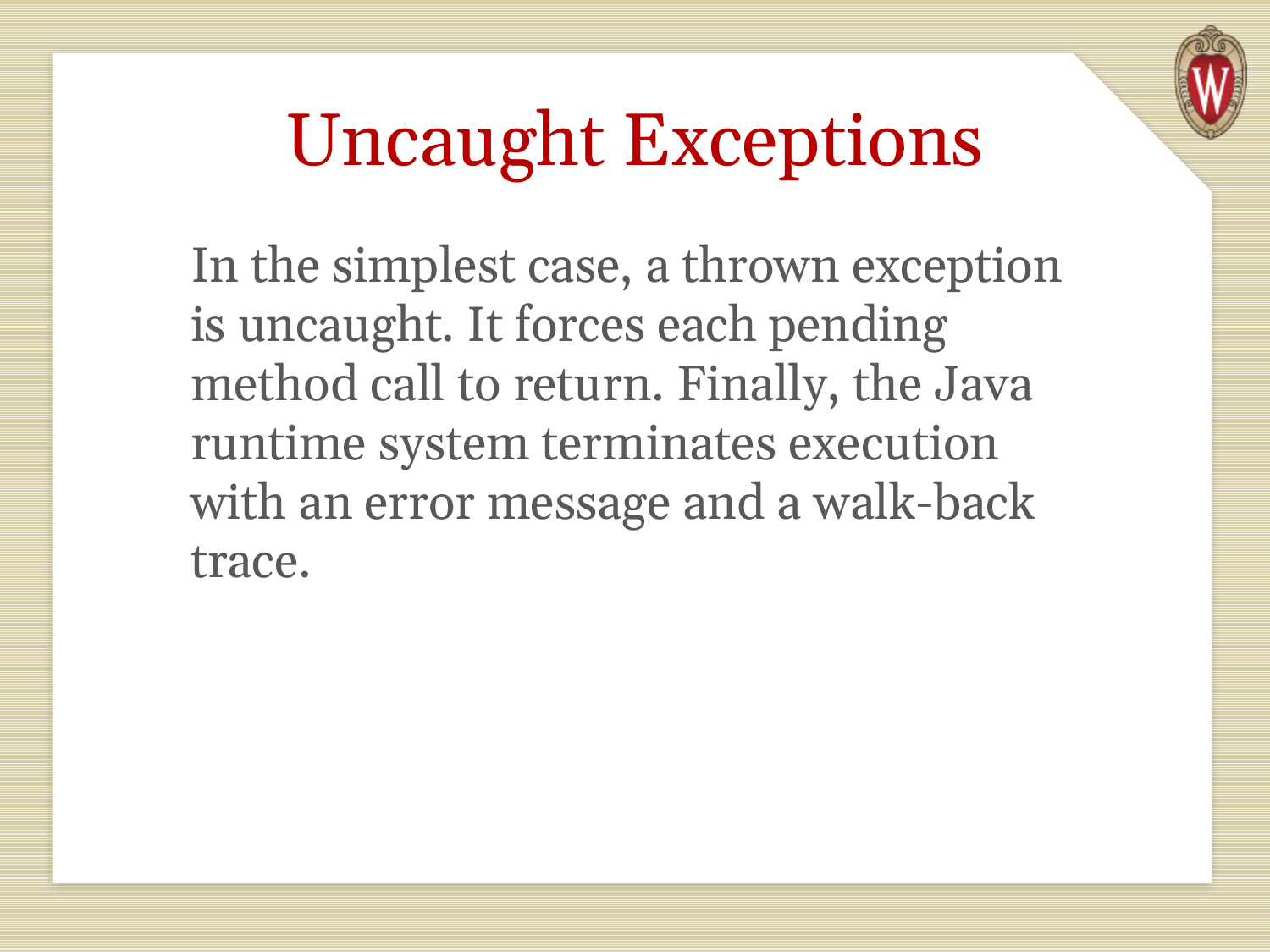

# Uncaught Exceptions
In the simplest case, a thrown exception is uncaught. It forces each pending method call to return. Finally, the Java runtime system terminates execution with an error message and a walk-back trace.